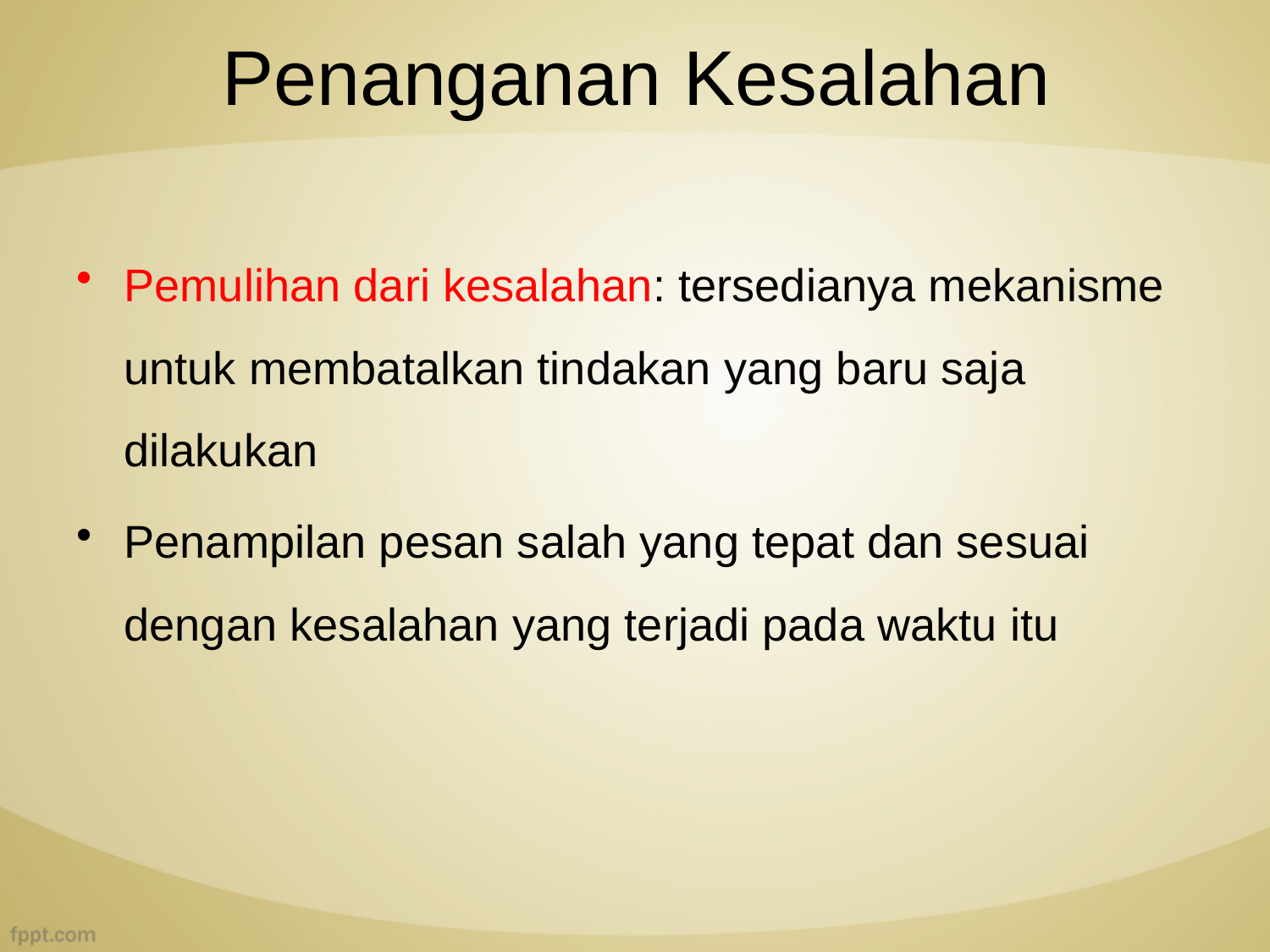

# Penanganan Kesalahan
Pemulihan dari kesalahan: tersedianya mekanisme untuk membatalkan tindakan yang baru saja dilakukan
Penampilan pesan salah yang tepat dan sesuai dengan kesalahan yang terjadi pada waktu itu